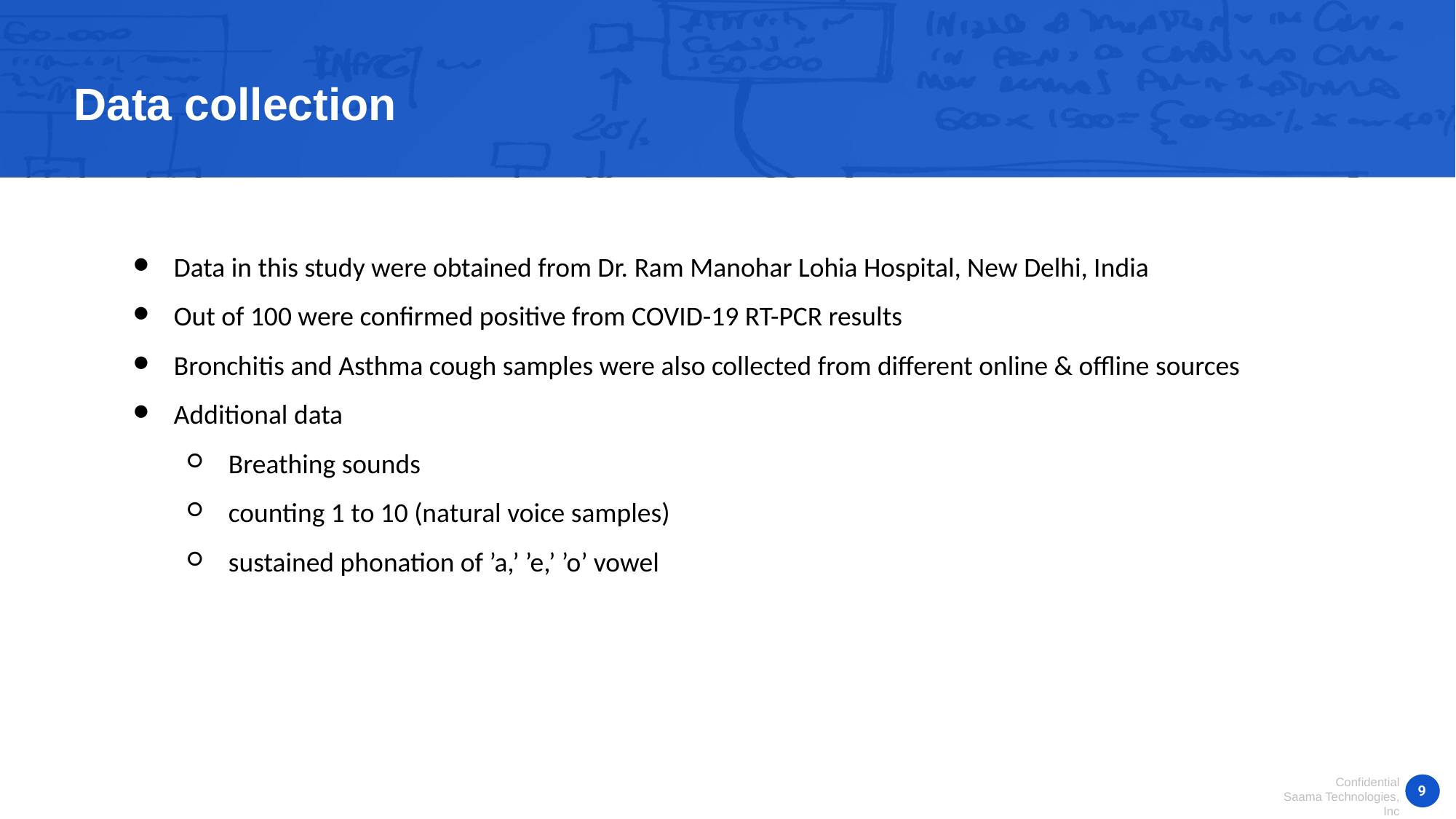

Data collection

Data in this study were obtained from Dr. Ram Manohar Lohia Hospital, New Delhi, India
Out of 100 were confirmed positive from COVID-19 RT-PCR results
Bronchitis and Asthma cough samples were also collected from different online & offline sources
Additional data
Breathing sounds
counting 1 to 10 (natural voice samples)
sustained phonation of ’a,’ ’e,’ ’o’ vowel

9